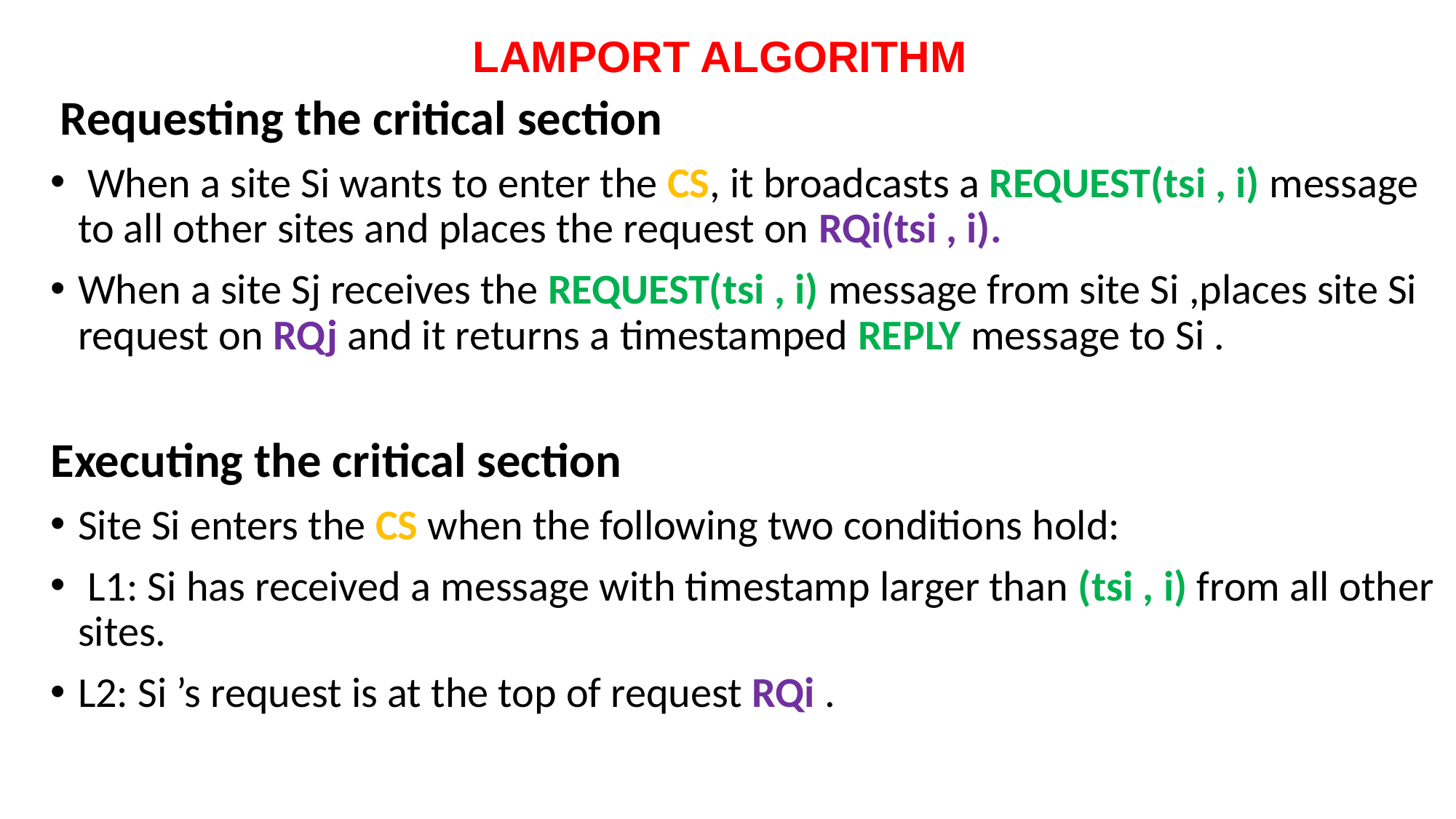

# LAMPORT ALGORITHM
 Requesting the critical section
 When a site Si wants to enter the CS, it broadcasts a REQUEST(tsi , i) message to all other sites and places the request on RQi(tsi , i).
When a site Sj receives the REQUEST(tsi , i) message from site Si ,places site Si request on RQj and it returns a timestamped REPLY message to Si .

Executing the critical section
Site Si enters the CS when the following two conditions hold:
 L1: Si has received a message with timestamp larger than (tsi , i) from all other sites.
L2: Si ’s request is at the top of request RQi .